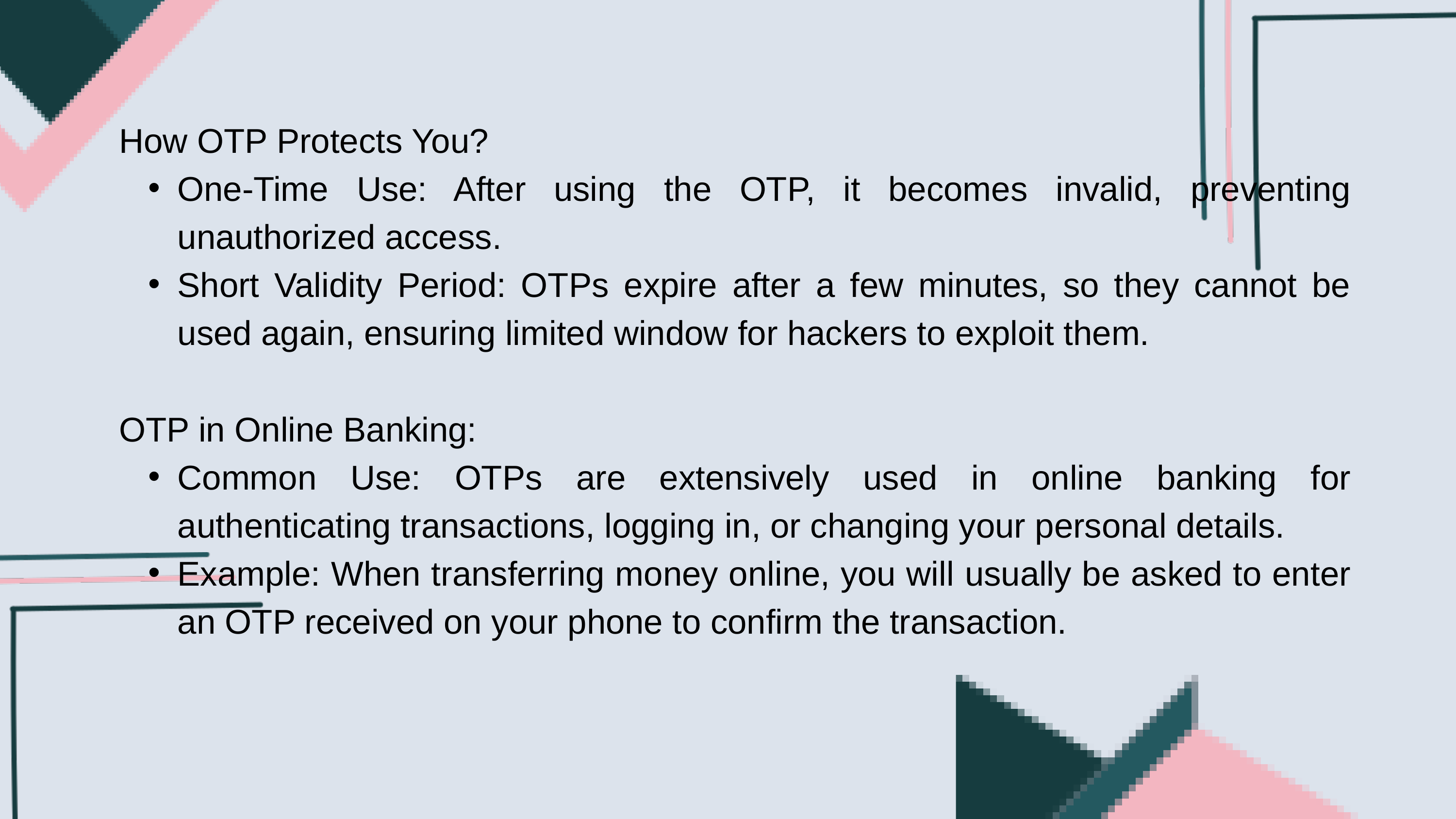

How OTP Protects You?
One-Time Use: After using the OTP, it becomes invalid, preventing unauthorized access.
Short Validity Period: OTPs expire after a few minutes, so they cannot be used again, ensuring limited window for hackers to exploit them.

OTP in Online Banking:
Common Use: OTPs are extensively used in online banking for authenticating transactions, logging in, or changing your personal details.
Example: When transferring money online, you will usually be asked to enter an OTP received on your phone to confirm the transaction.